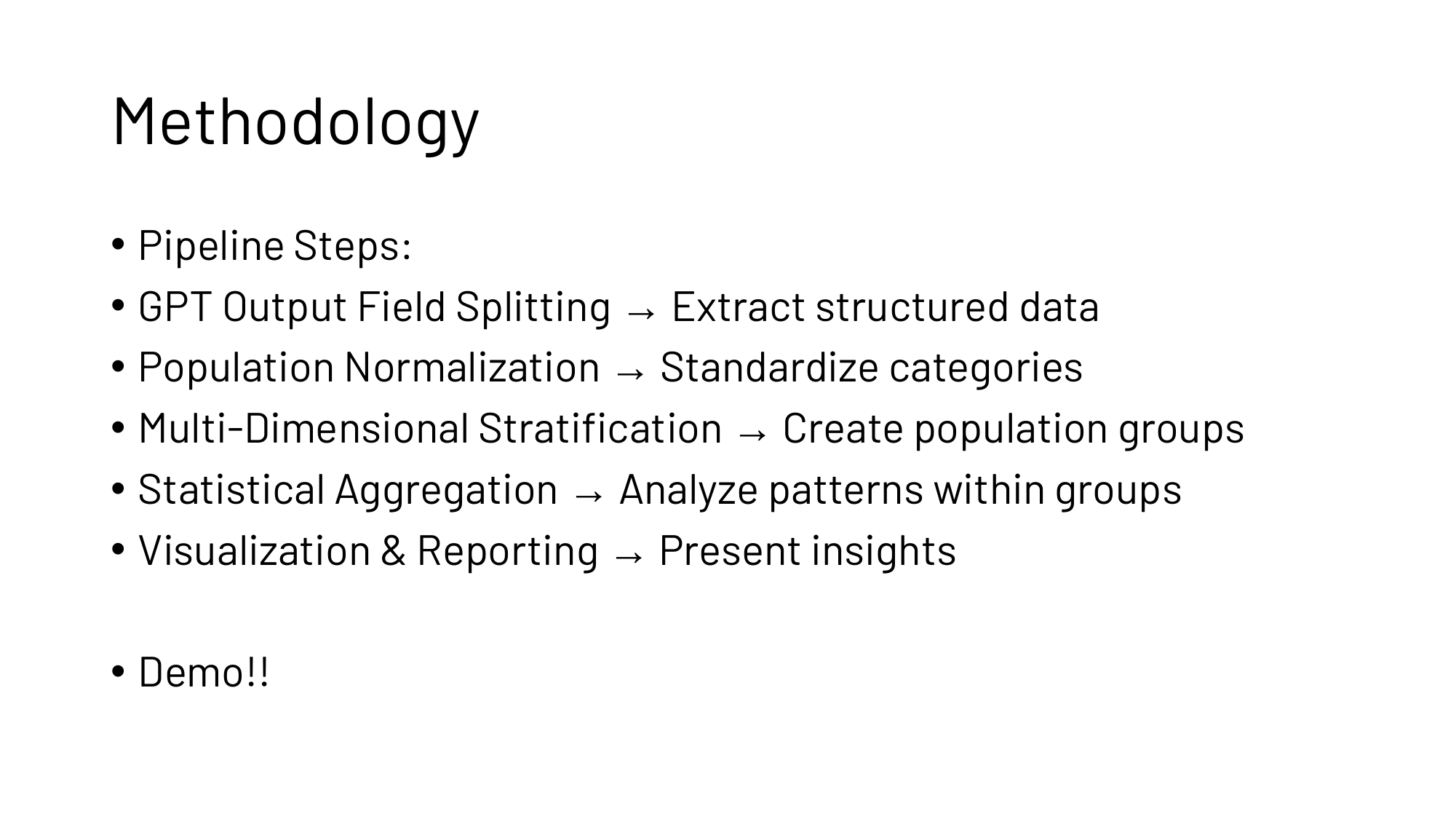

# Methodology
Pipeline Steps:
GPT Output Field Splitting → Extract structured data
Population Normalization → Standardize categories
Multi-Dimensional Stratification → Create population groups
Statistical Aggregation → Analyze patterns within groups
Visualization & Reporting → Present insights

Demo!!